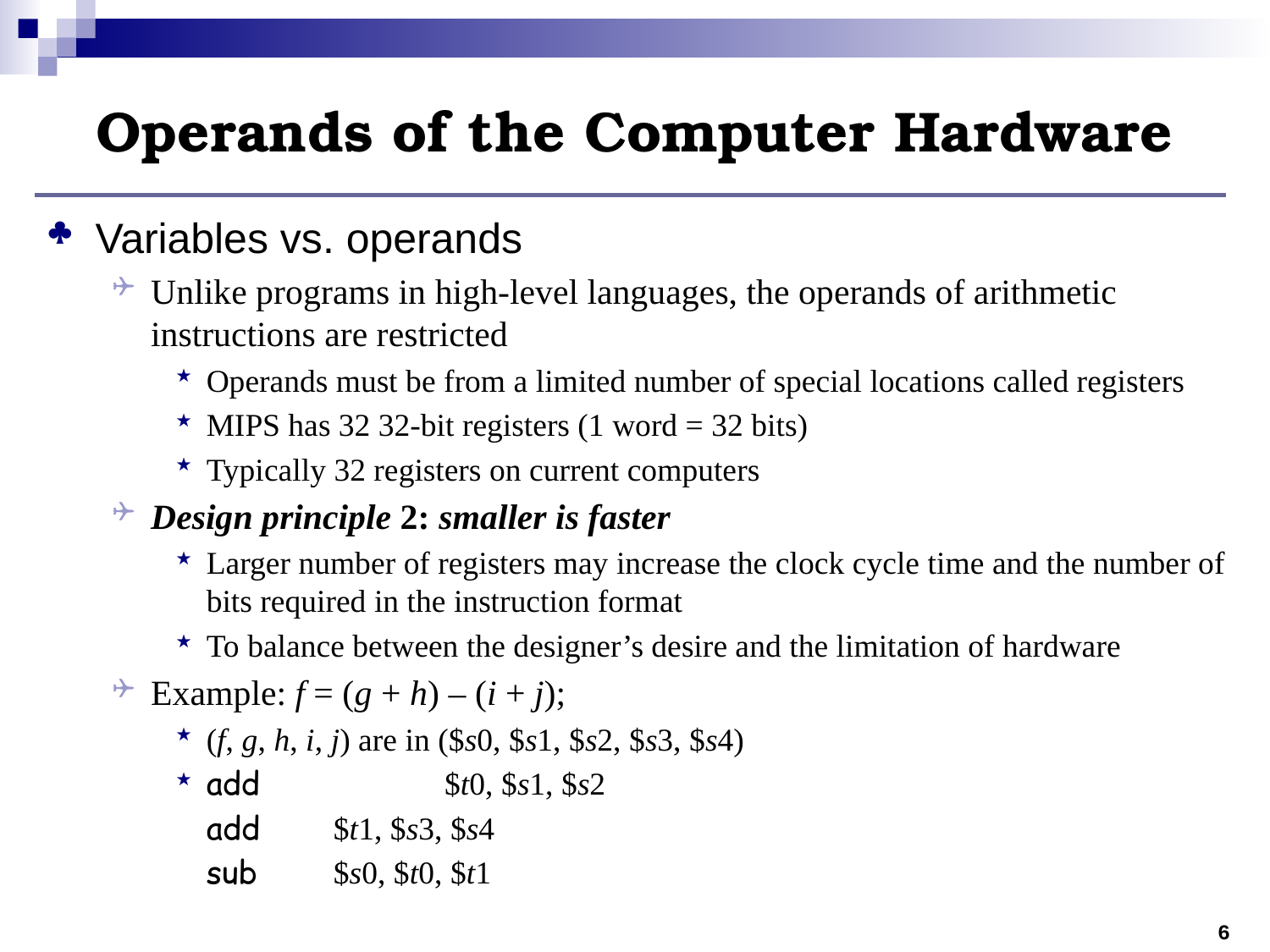

# Operands of the Computer Hardware
Variables vs. operands
Unlike programs in high-level languages, the operands of arithmetic instructions are restricted
Operands must be from a limited number of special locations called registers
MIPS has 32 32-bit registers (1 word = 32 bits)
Typically 32 registers on current computers
Design principle 2: smaller is faster
Larger number of registers may increase the clock cycle time and the number of bits required in the instruction format
To balance between the designer’s desire and the limitation of hardware
Example: f = (g + h) – (i + j);
(f, g, h, i, j) are in ($s0, $s1, $s2, $s3, $s4)
add	$t0, $s1, $s2
add	$t1, $s3, $s4
sub	$s0, $t0, $t1
6